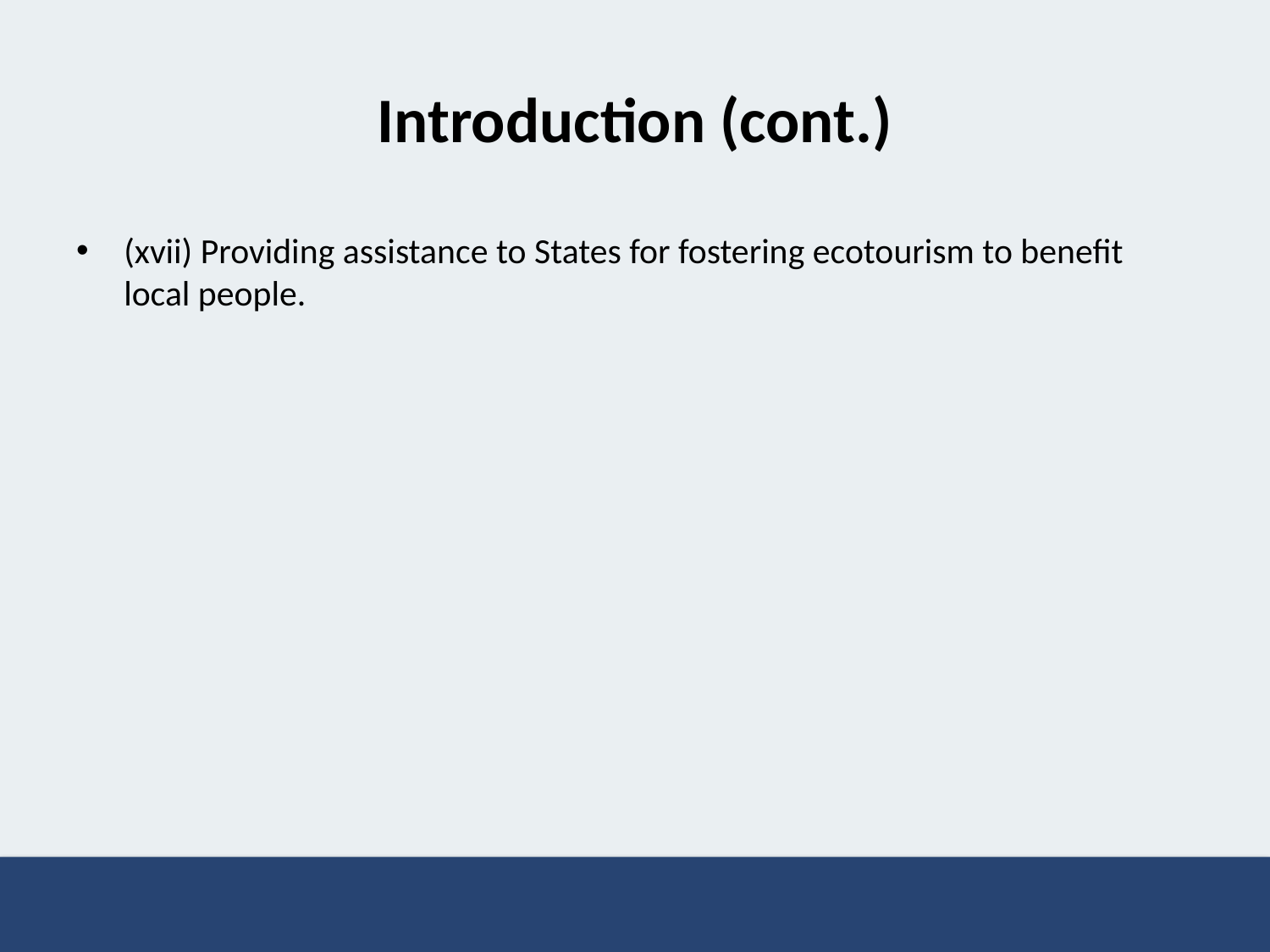

# Introduction (cont.)
(xvii) Providing assistance to States for fostering ecotourism to benefit local people.